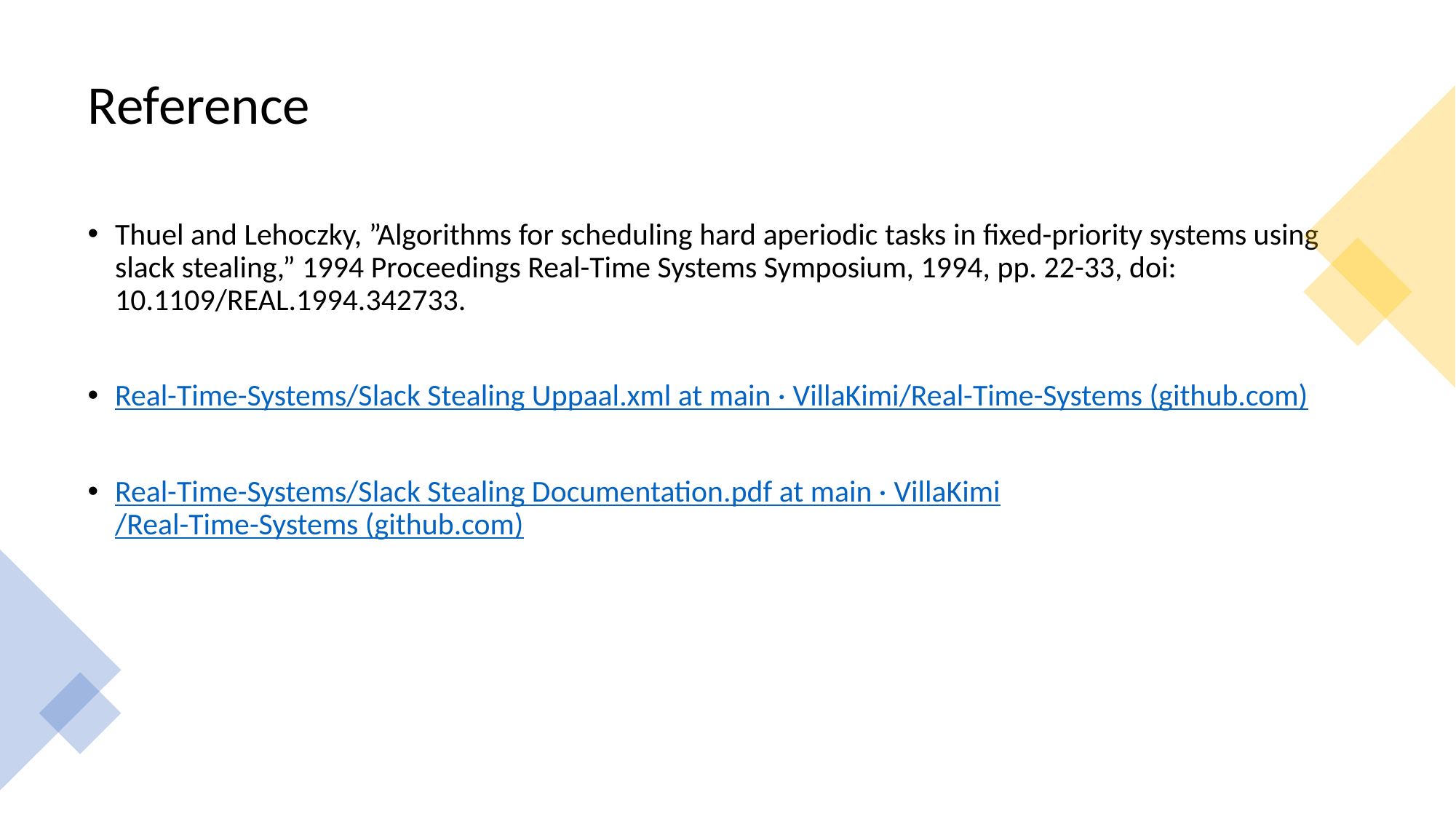

# Reference

Thuel and Lehoczky, ”Algorithms for scheduling hard aperiodic tasks in fixed-priority systems using slack stealing,” 1994 Proceedings Real-Time Systems Symposium, 1994, pp. 22-33, doi: 10.1109/REAL.1994.342733.

Real-Time-Systems/Slack Stealing Uppaal.xml at main · VillaKimi/Real-Time-Systems (github.com)

Real-Time-Systems/Slack Stealing Documentation.pdf at main · VillaKimi/Real-Time-Systems (github.com)